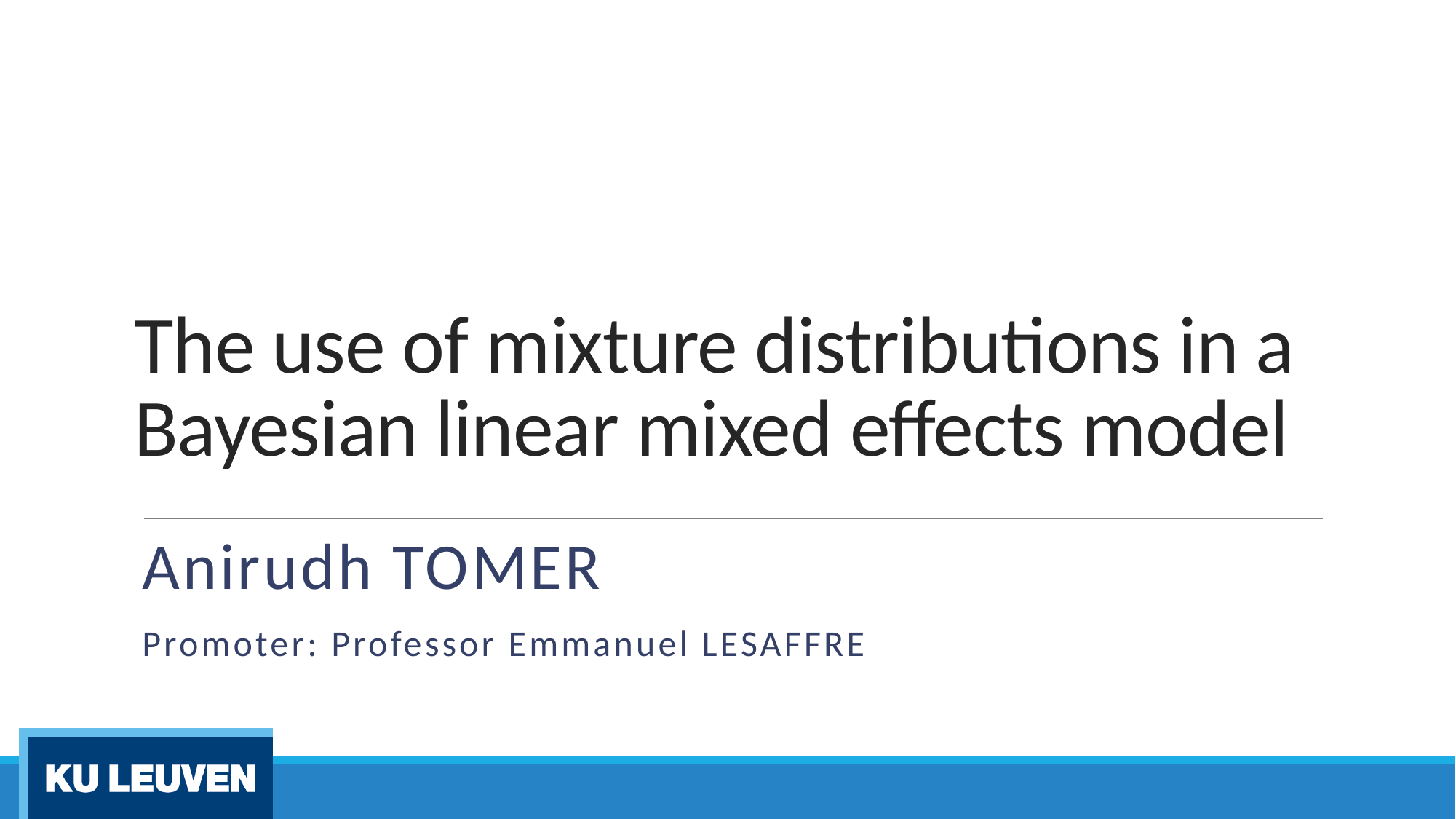

# The use of mixture distributions in a Bayesian linear mixed effects model
Anirudh TOMER
Promoter: Professor Emmanuel LESAFFRE